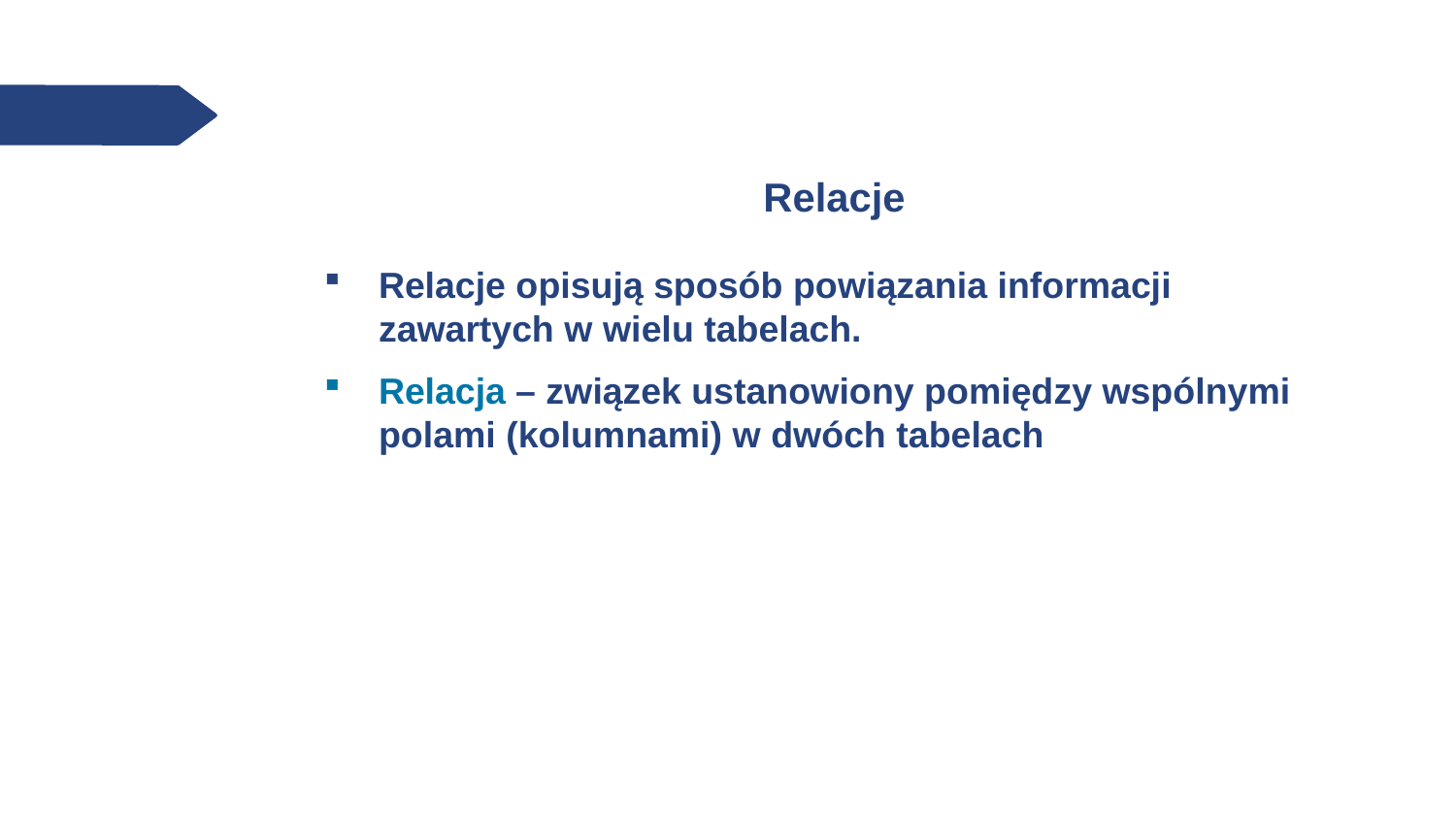

# Relacje
Relacje opisują sposób powiązania informacji zawartych w wielu tabelach.
Relacja – związek ustanowiony pomiędzy wspólnymi polami (kolumnami) w dwóch tabelach